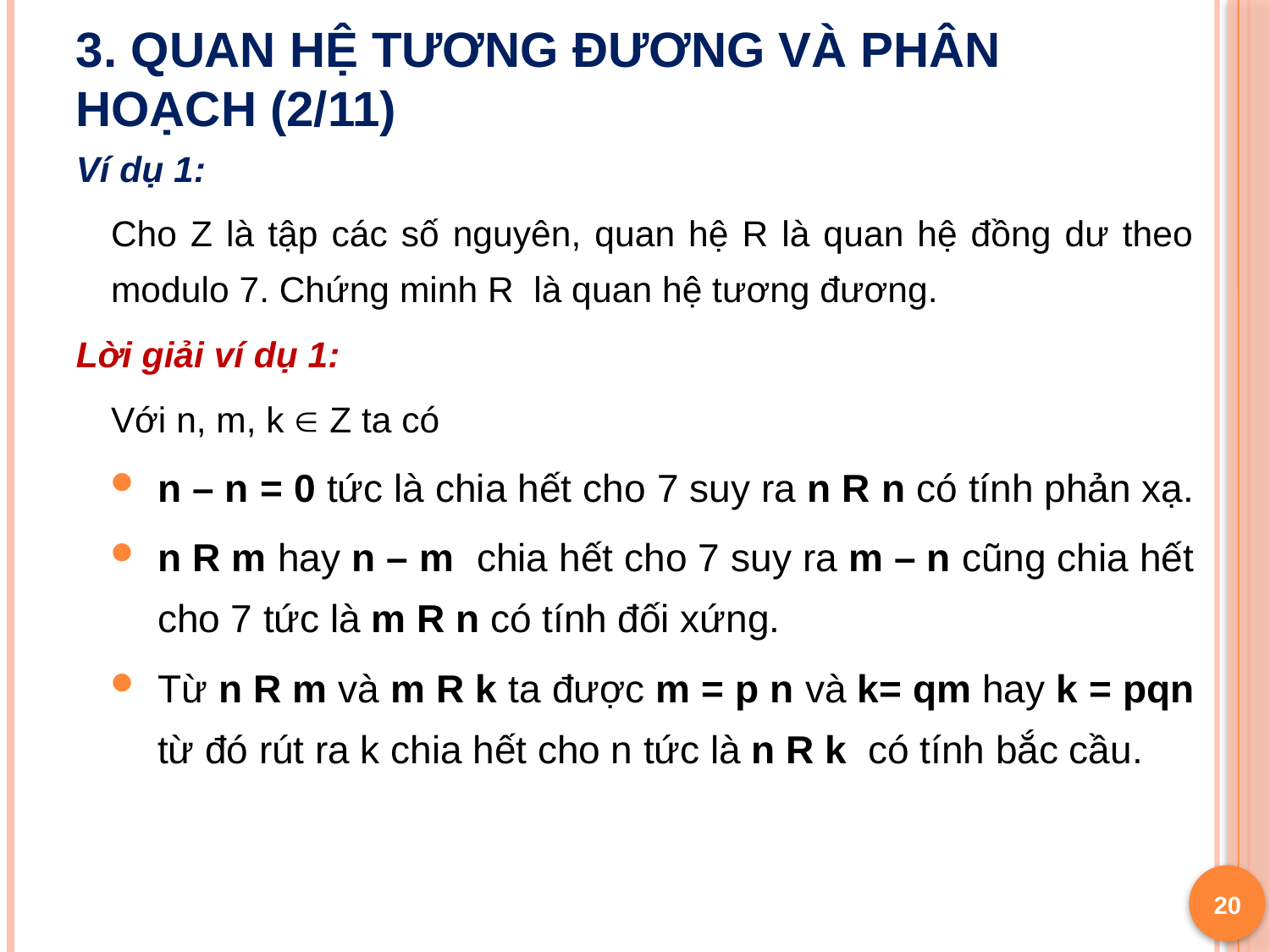

# 3. Quan hệ tương đương và phân hoạch (2/11)
Ví dụ 1:
	Cho Z là tập các số nguyên, quan hệ R là quan hệ đồng dư theo modulo 7. Chứng minh R  là quan hệ tương đương.
Lời giải ví dụ 1:
	Với n, m, k ∈ Z ta có
n – n = 0 tức là chia hết cho 7 suy ra n R n có tính phản xạ.
n R m hay n – m  chia hết cho 7 suy ra m – n cũng chia hết cho 7 tức là m R n có tính đối xứng.
Từ n R m và m R k ta được m = p n và k= qm hay k = pqn từ đó rút ra k chia hết cho n tức là n R k  có tính bắc cầu.
20